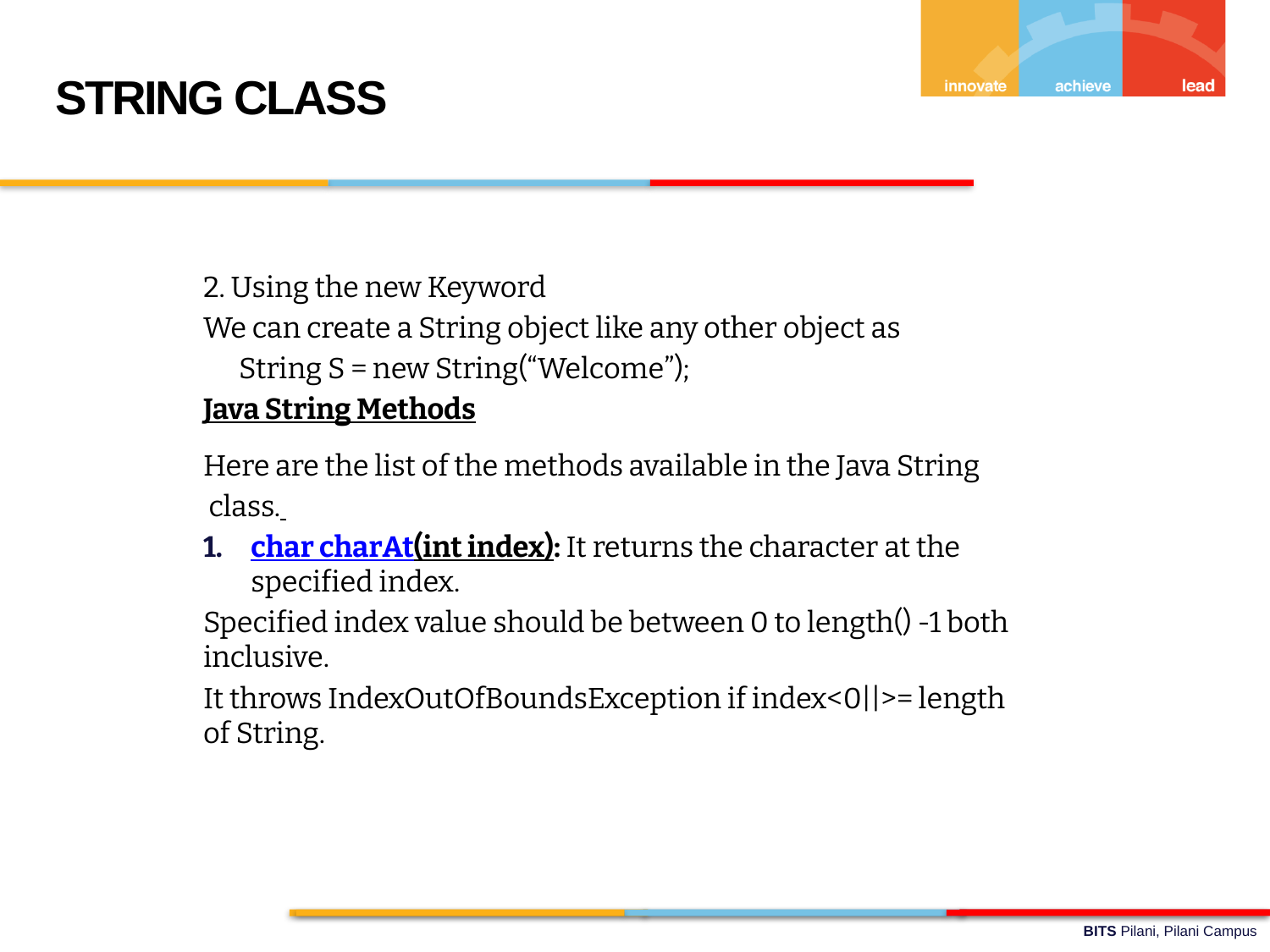

STRING CLASS
2. Using the new Keyword
We can create a String object like any other object as
	String S = new String(“Welcome”);
Java String Methods
Here are the list of the methods available in the Java String
 class.
char charAt(int index): It returns the character at the specified index.
Specified index value should be between 0 to length() -1 both inclusive.
It throws IndexOutOfBoundsException if index<0||>= length of String.